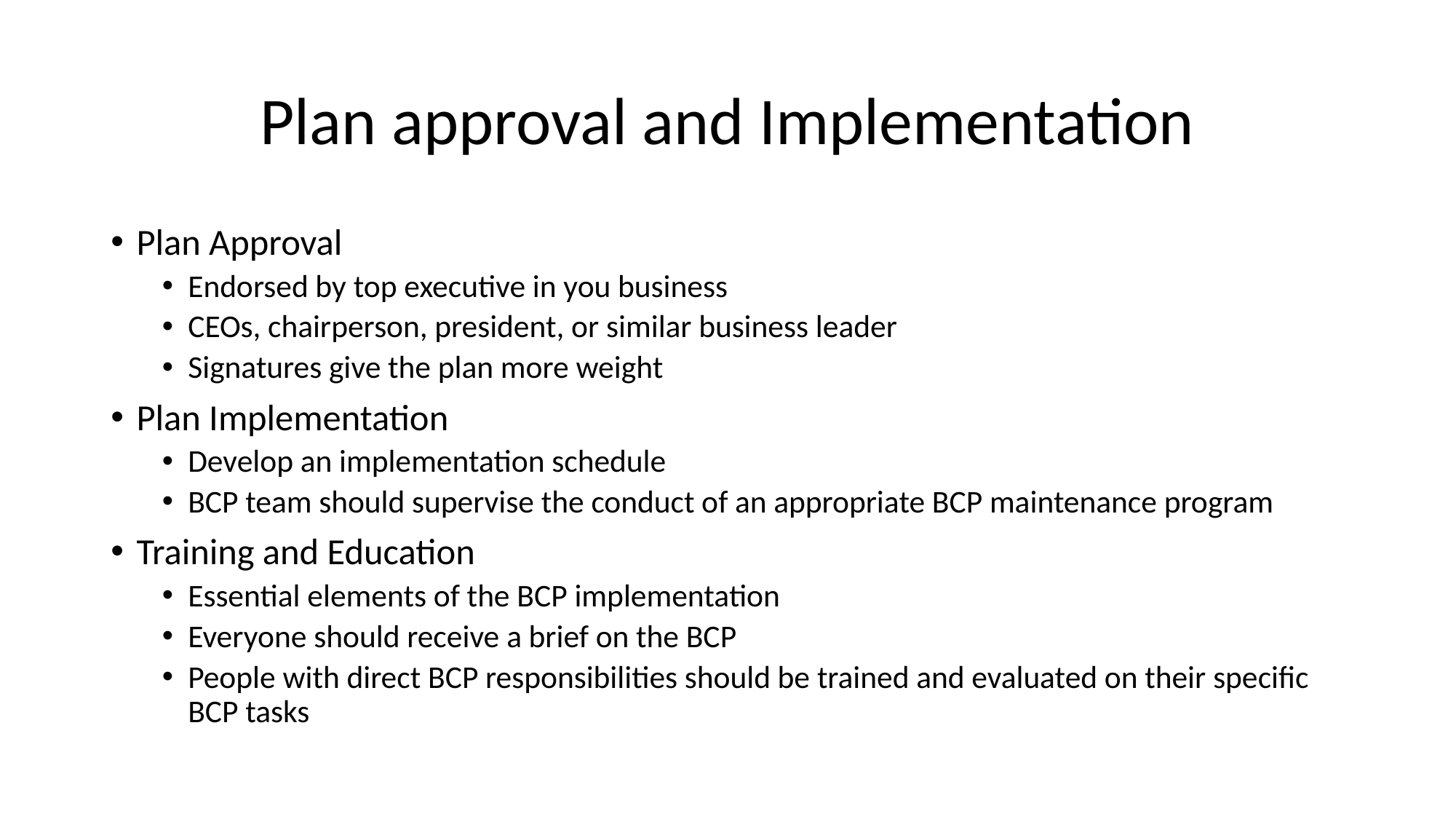

# Plan approval and Implementation
Plan Approval
Endorsed by top executive in you business
CEOs, chairperson, president, or similar business leader
Signatures give the plan more weight
Plan Implementation
Develop an implementation schedule
BCP team should supervise the conduct of an appropriate BCP maintenance program
Training and Education
Essential elements of the BCP implementation
Everyone should receive a brief on the BCP
People with direct BCP responsibilities should be trained and evaluated on their specific BCP tasks